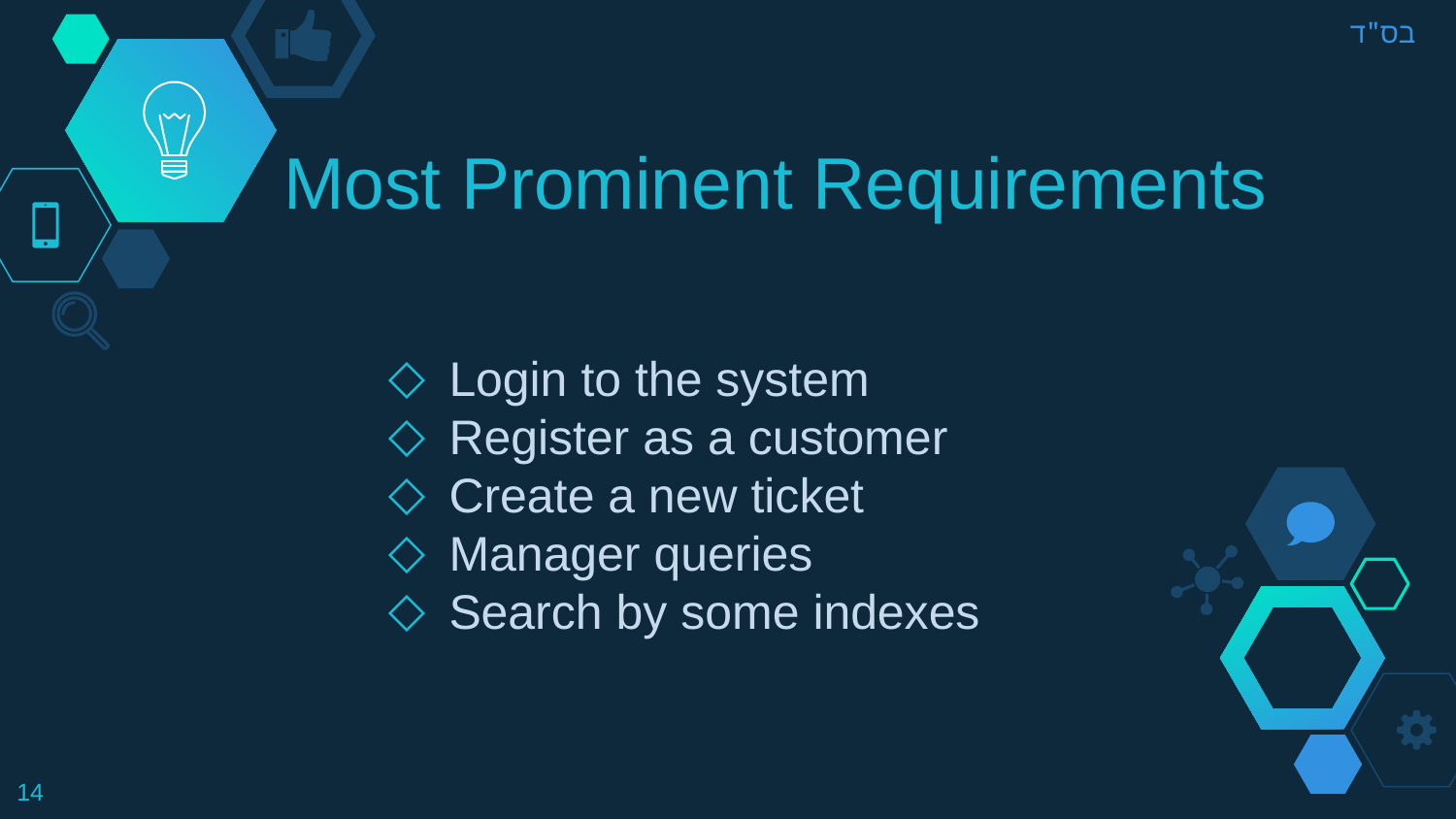

בס"ד
# Most Prominent Requirements

Login to the system
Register as a customer
Create a new ticket
Manager queries
Search by some indexes

14